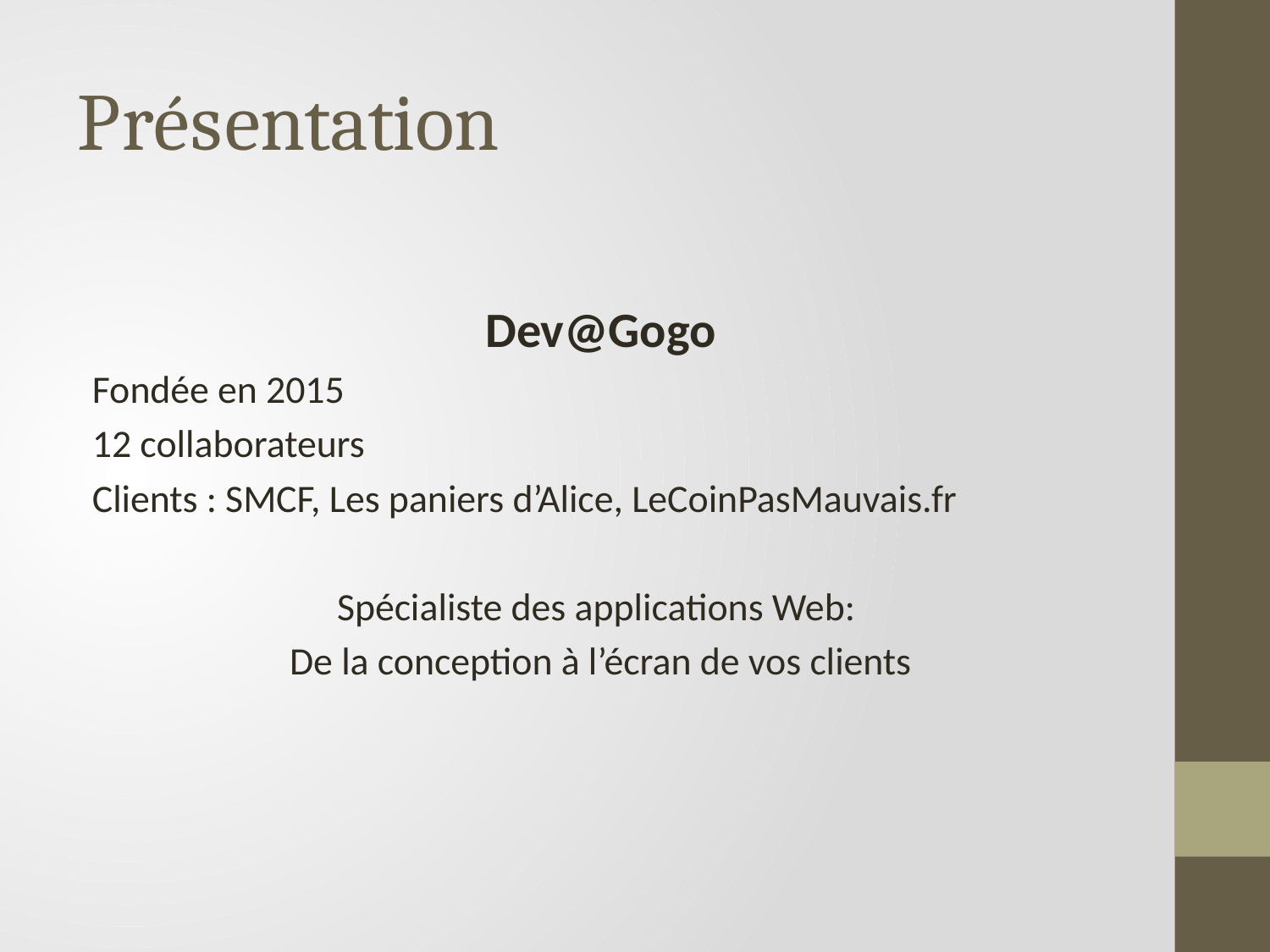

# Présentation

Dev@Gogo
Fondée en 2015
12 collaborateurs
Clients : SMCF, Les paniers d’Alice, LeCoinPasMauvais.fr

Spécialiste des applications Web:
De la conception à l’écran de vos clients